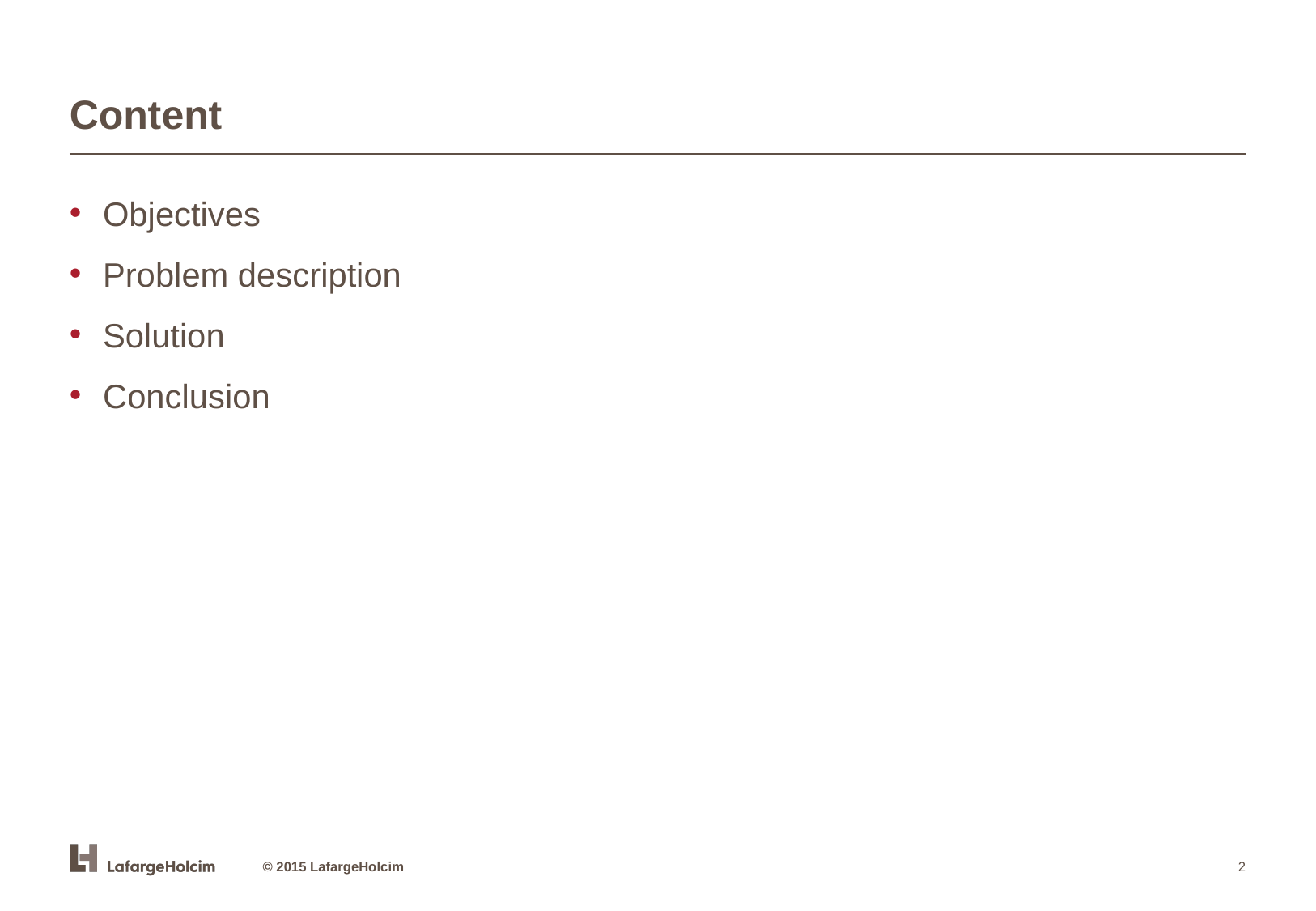

# Content
 Objectives
 Problem description
 Solution
 Conclusion
   © 2015 LafargeHolcim
2